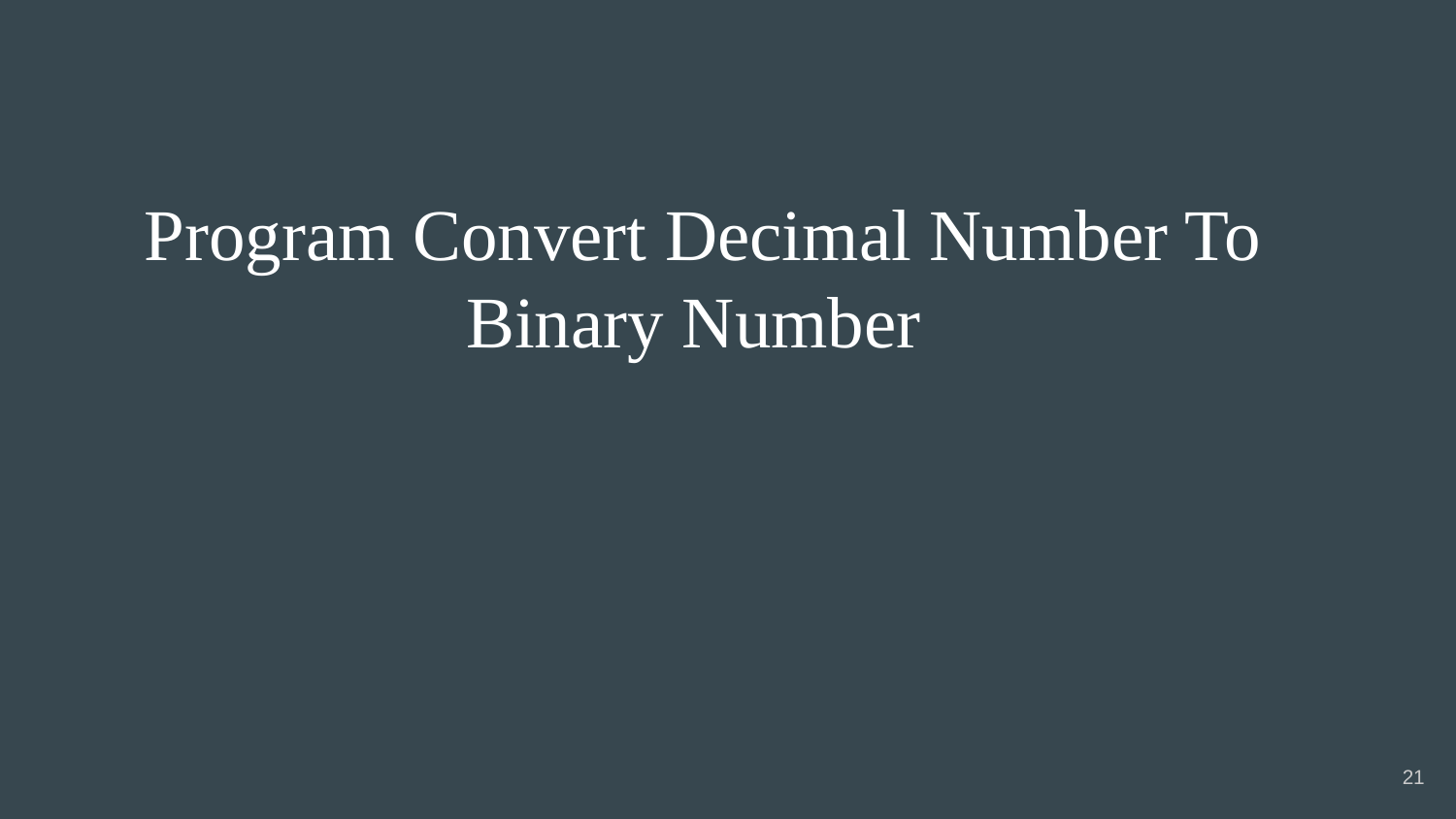

# Program Convert Decimal Number To Binary Number
21